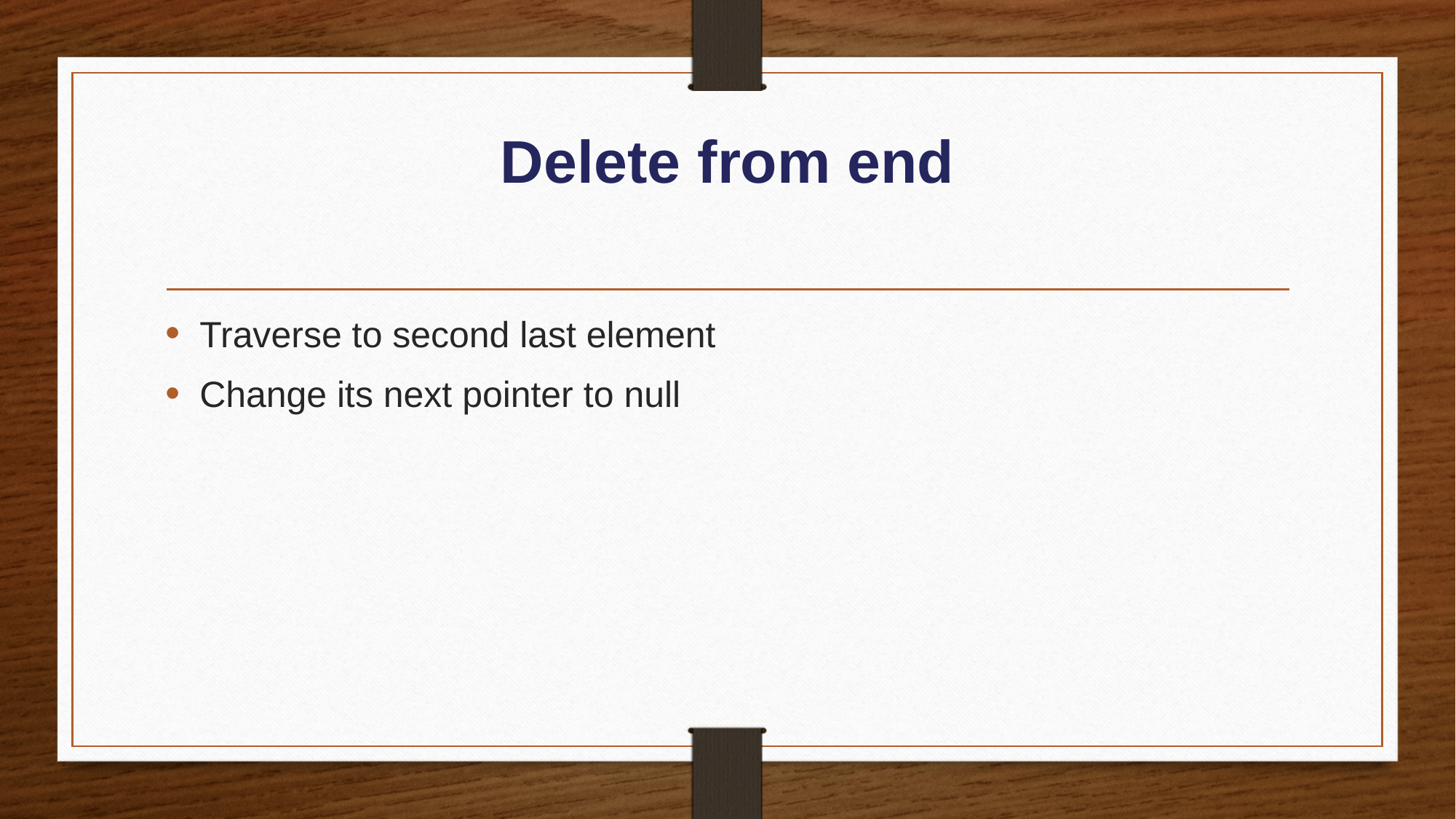

# Delete from end
Traverse to second last element
Change its next pointer to null